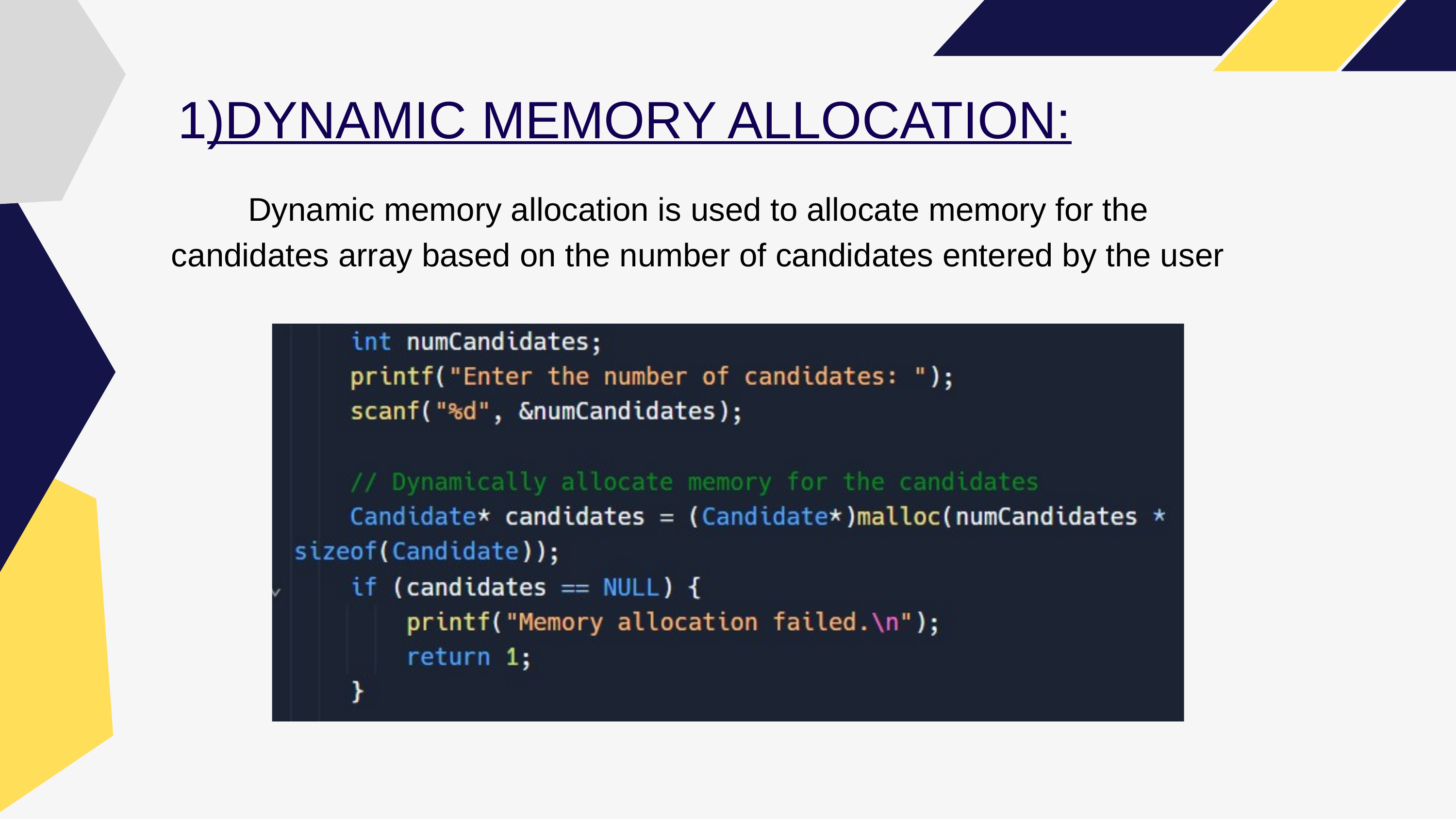

1)DYNAMIC MEMORY ALLOCATION:
Dynamic memory allocation is used to allocate memory for the candidates array based on the number of candidates entered by the user